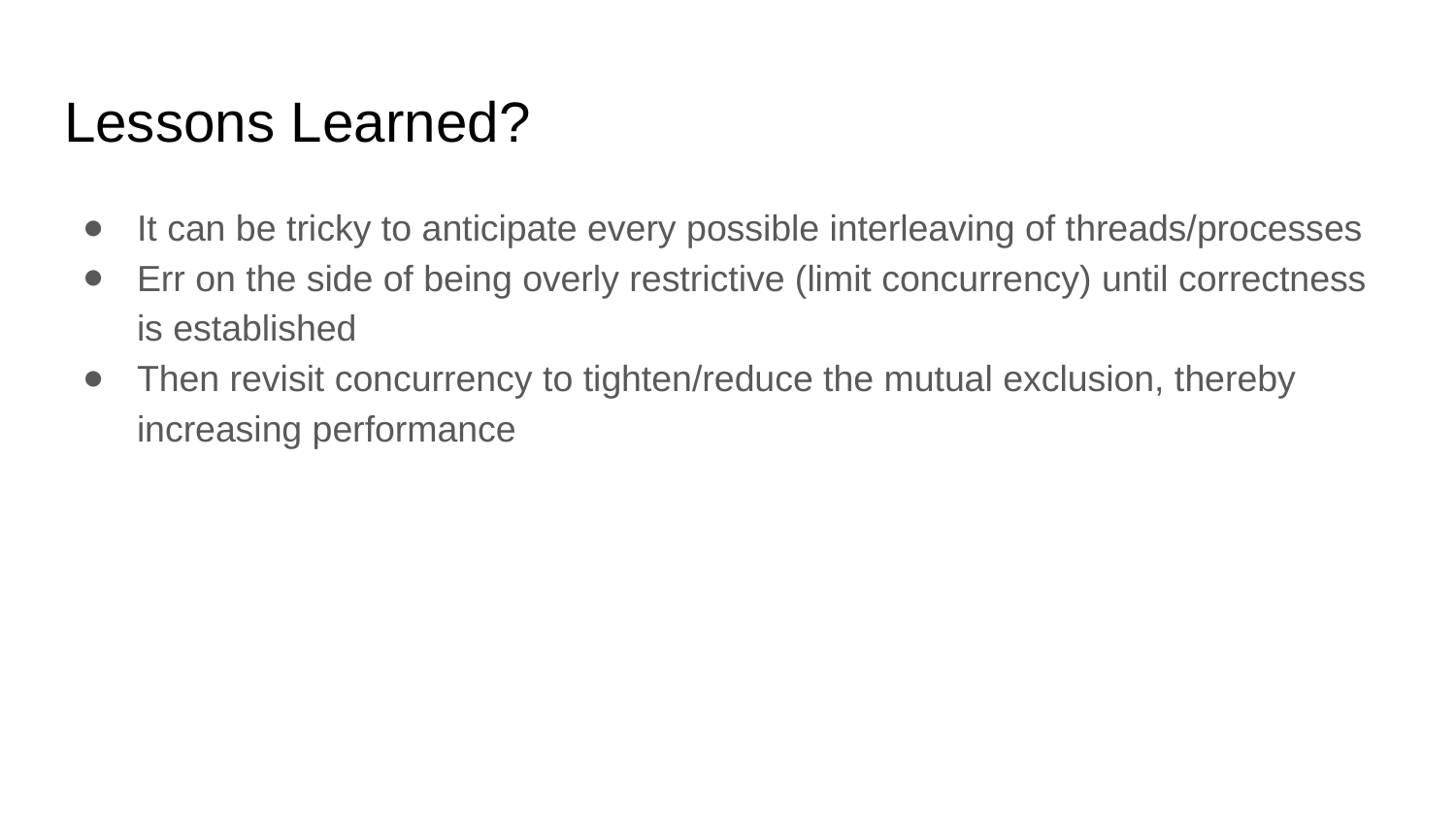

# Lessons Learned?
It can be tricky to anticipate every possible interleaving of threads/processes
Err on the side of being overly restrictive (limit concurrency) until correctness is established
Then revisit concurrency to tighten/reduce the mutual exclusion, thereby increasing performance